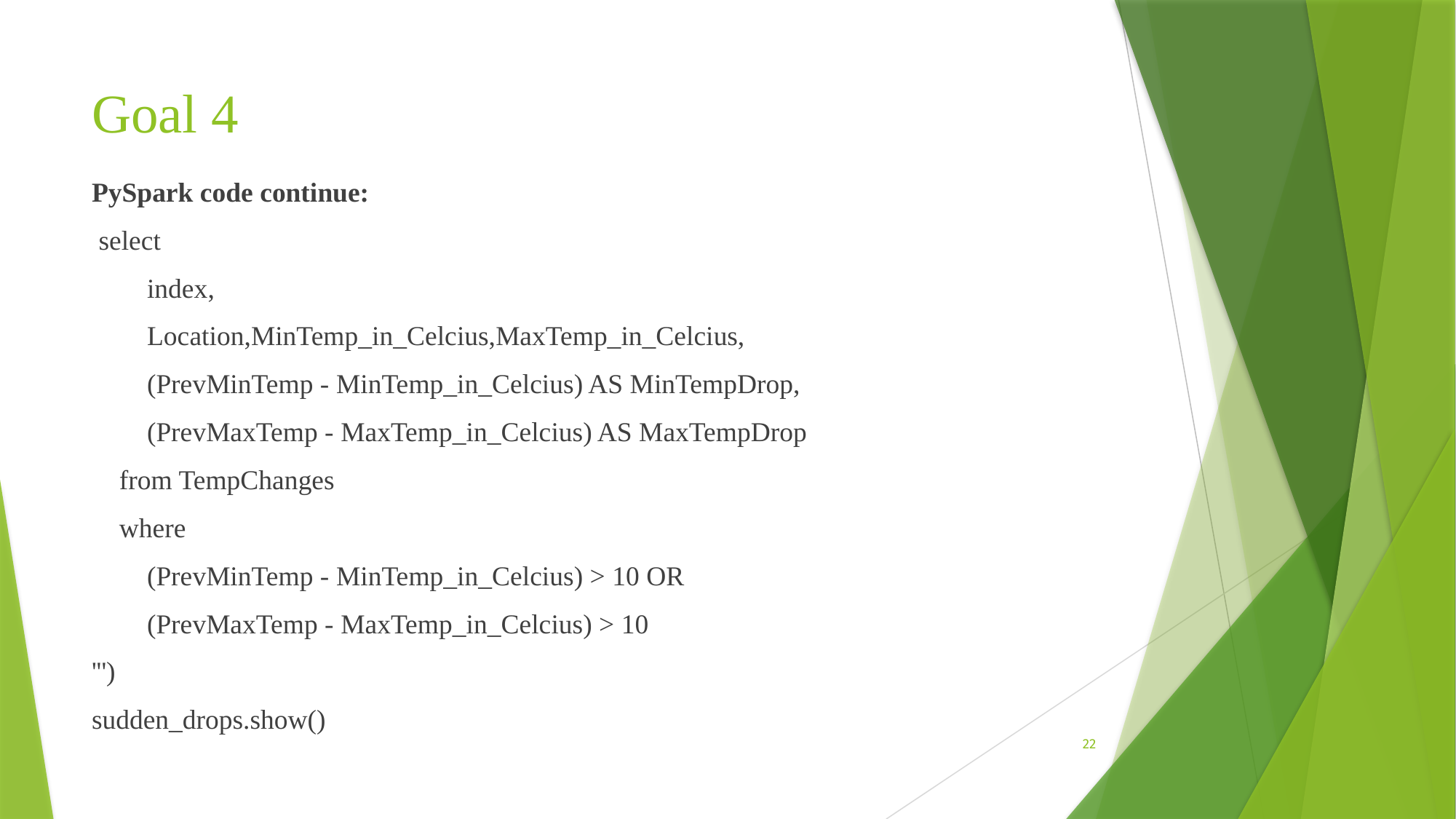

# Goal 4
PySpark code continue:
 select
        index,
        Location,MinTemp_in_Celcius,MaxTemp_in_Celcius,
        (PrevMinTemp - MinTemp_in_Celcius) AS MinTempDrop,
        (PrevMaxTemp - MaxTemp_in_Celcius) AS MaxTempDrop
    from TempChanges
    where
        (PrevMinTemp - MinTemp_in_Celcius) > 10 OR
        (PrevMaxTemp - MaxTemp_in_Celcius) > 10
''')
sudden_drops.show()
22